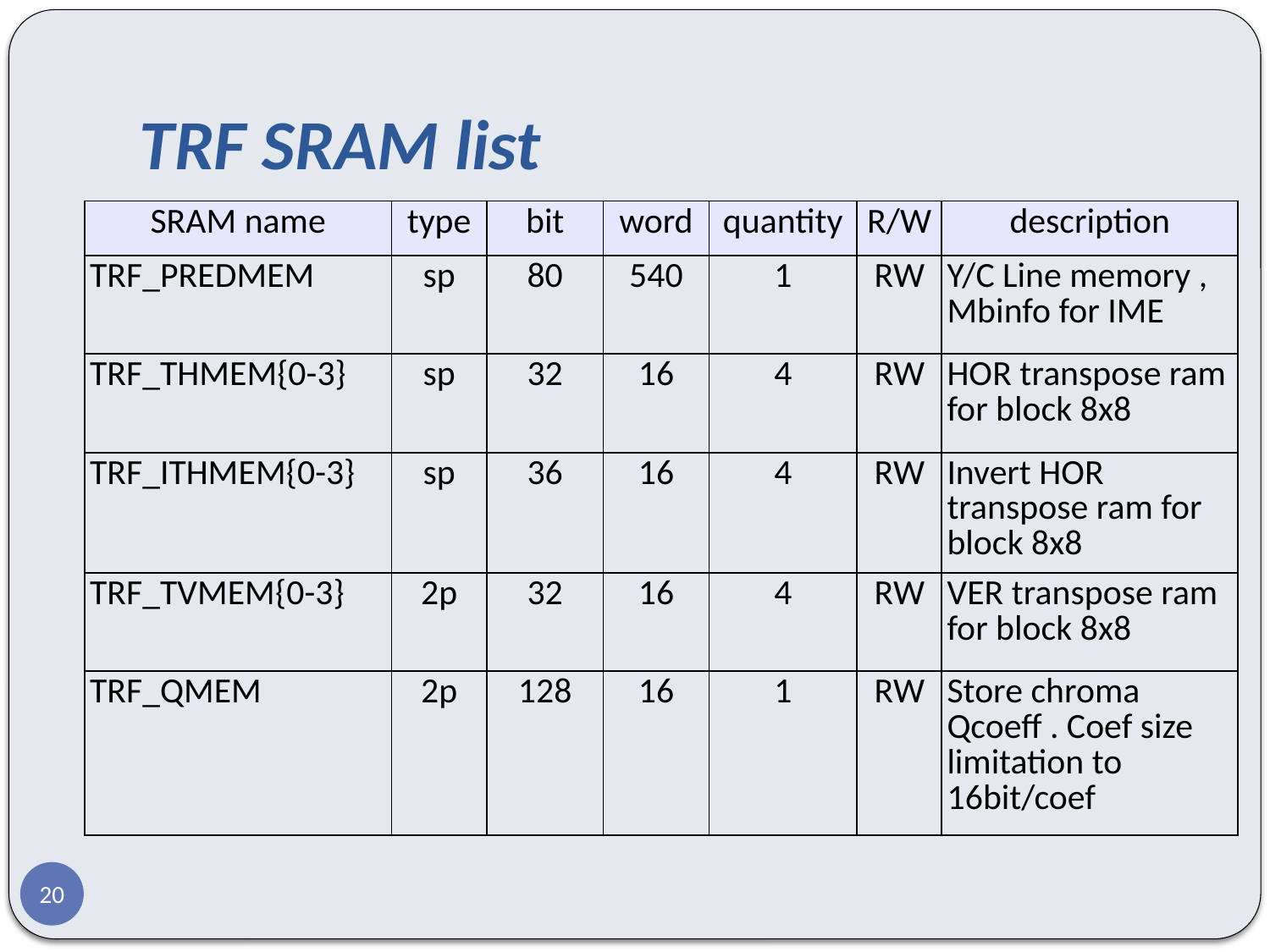

# TRF SRAM list
| SRAM name | type | bit | word | quantity | R/W | description |
| --- | --- | --- | --- | --- | --- | --- |
| TRF\_PREDMEM | sp | 80 | 540 | 1 | RW | Y/C Line memory , Mbinfo for IME |
| TRF\_THMEM{0-3} | sp | 32 | 16 | 4 | RW | HOR transpose ram for block 8x8 |
| TRF\_ITHMEM{0-3} | sp | 36 | 16 | 4 | RW | Invert HOR transpose ram for block 8x8 |
| TRF\_TVMEM{0-3} | 2p | 32 | 16 | 4 | RW | VER transpose ram for block 8x8 |
| TRF\_QMEM | 2p | 128 | 16 | 1 | RW | Store chroma Qcoeff . Coef size limitation to 16bit/coef |

20